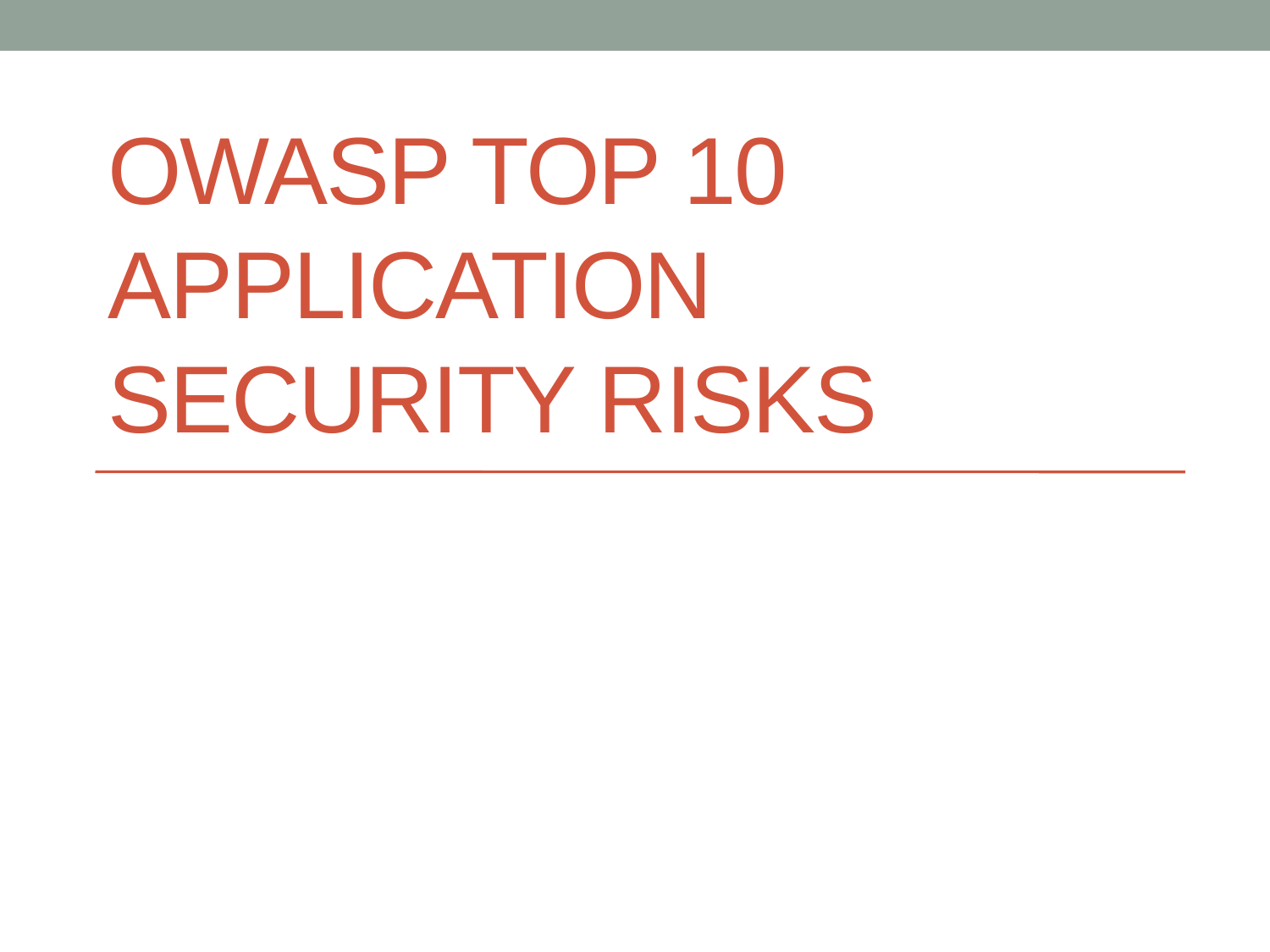

# OWASP Top 10 Application Security Risks